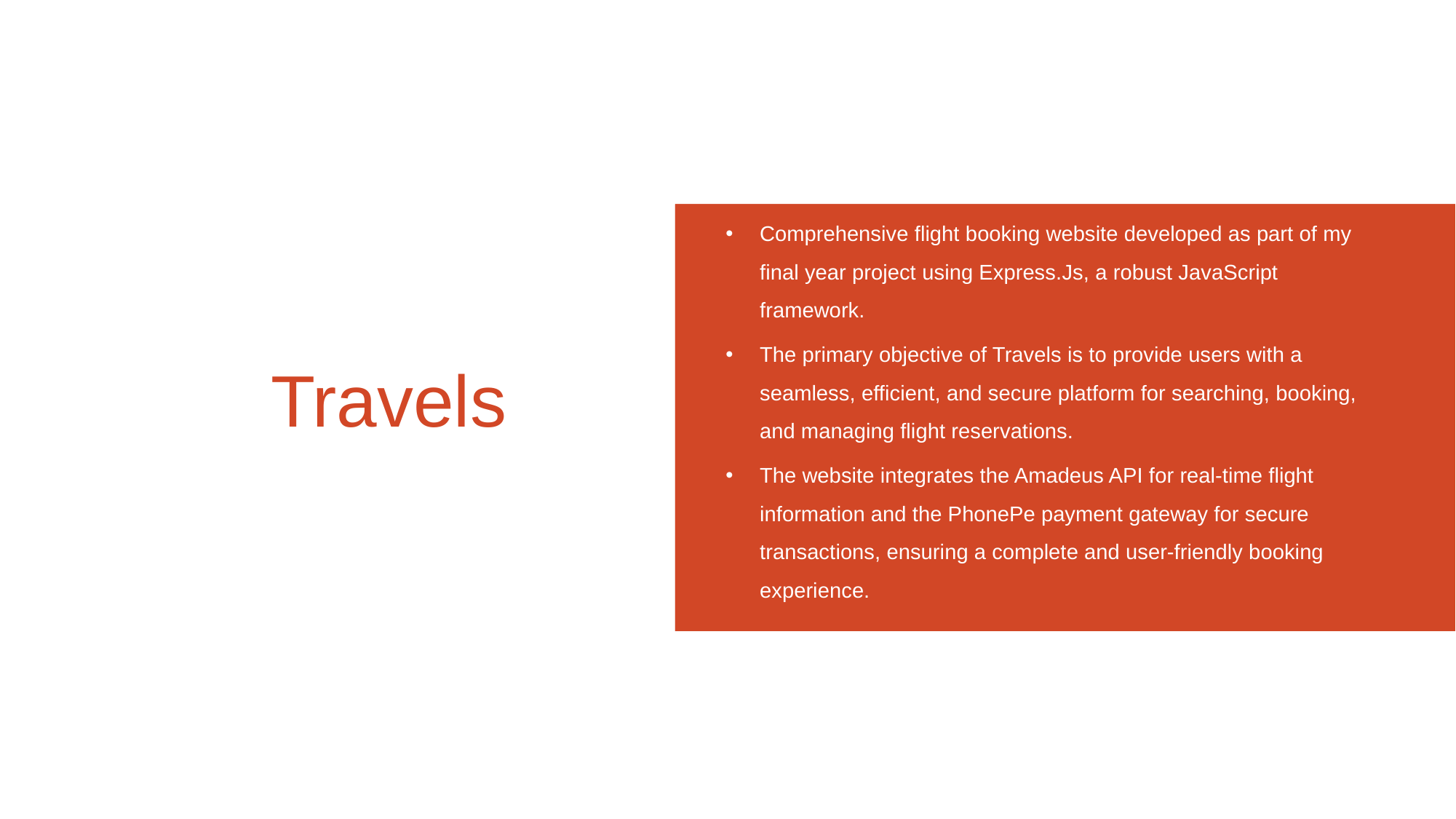

Comprehensive flight booking website developed as part of my final year project using Express.Js, a robust JavaScript framework.
The primary objective of Travels is to provide users with a seamless, efficient, and secure platform for searching, booking, and managing flight reservations.
The website integrates the Amadeus API for real-time flight information and the PhonePe payment gateway for secure transactions, ensuring a complete and user-friendly booking experience.
# Travels